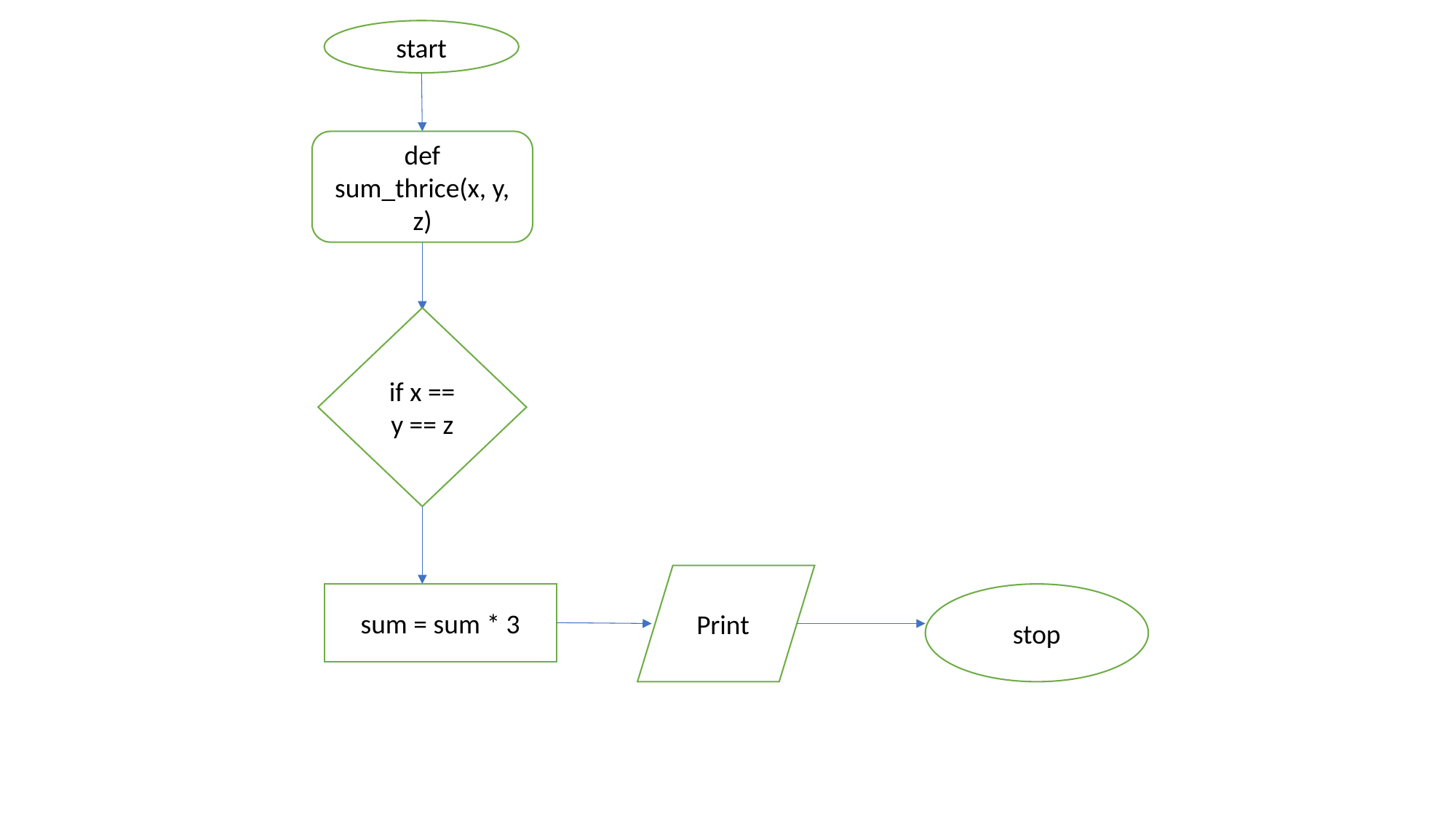

start
def sum_thrice(x, y, z)
if x == y == z
Print
sum = sum * 3
stop